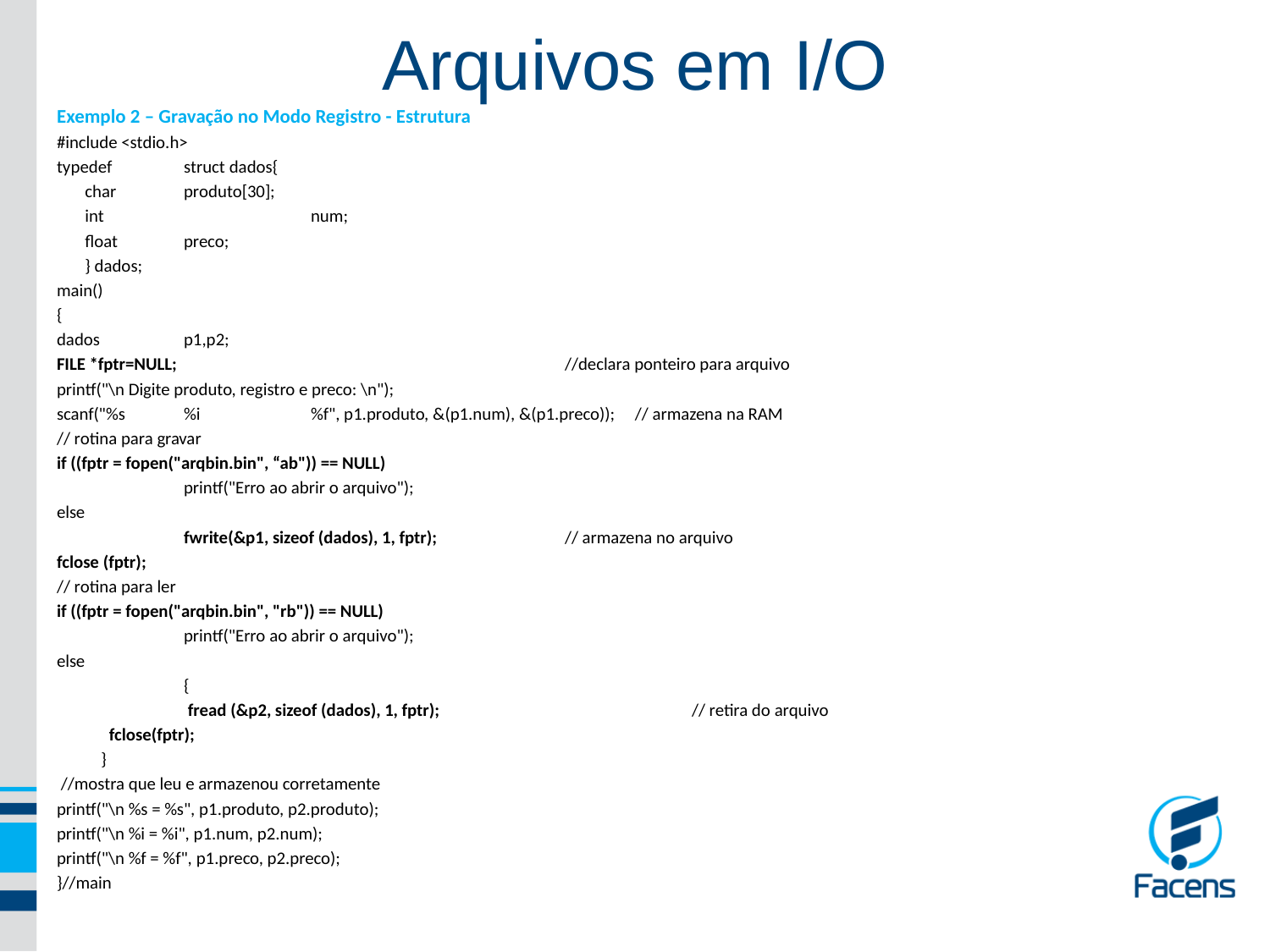

Arquivos em I/O
Exemplo 2 – Gravação no Modo Registro - Estrutura
#include <stdio.h>
typedef	struct dados{
       char	produto[30];
       int		num;
       float	preco;
       } dados;
main()
{
dados	p1,p2;
FILE *fptr=NULL;				//declara ponteiro para arquivo
printf("\n Digite produto, registro e preco: \n");
scanf("%s	%i	%f", p1.produto, &(p1.num), &(p1.preco));     // armazena na RAM
// rotina para gravar
if ((fptr = fopen("arqbin.bin", “ab")) == NULL)
	printf("Erro ao abrir o arquivo");
else
	fwrite(&p1, sizeof (dados), 1, fptr);		// armazena no arquivo
fclose (fptr);
// rotina para ler
if ((fptr = fopen("arqbin.bin", "rb")) == NULL)
	printf("Erro ao abrir o arquivo");
else
	{
	 fread (&p2, sizeof (dados), 1, fptr);		// retira do arquivo
             fclose(fptr);
           }
 //mostra que leu e armazenou corretamente
printf("\n %s = %s", p1.produto, p2.produto);
printf("\n %i = %i", p1.num, p2.num);
printf("\n %f = %f", p1.preco, p2.preco);
}//main